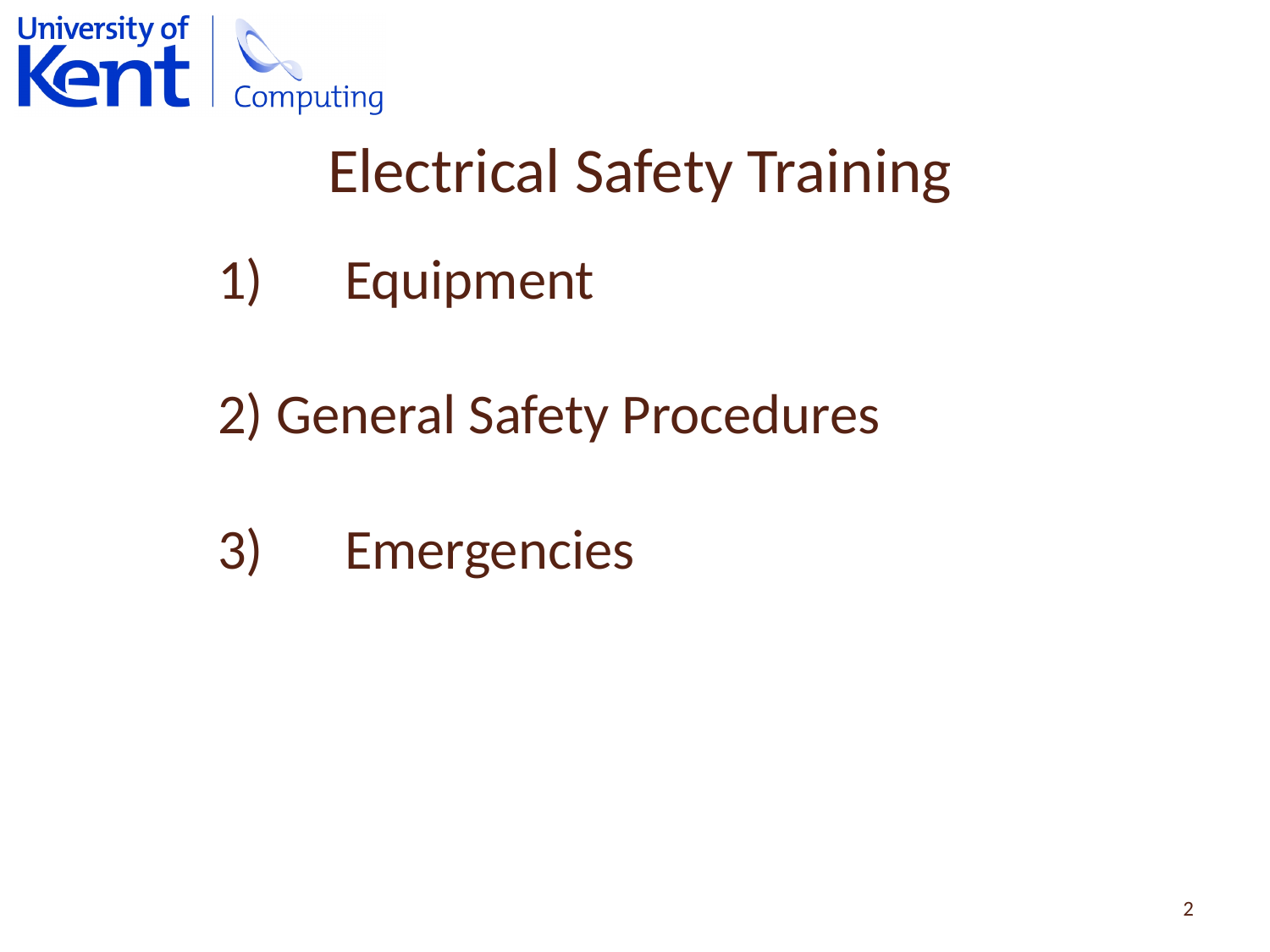

Electrical Safety Training
# 1)	Equipment 2) General Safety Procedures 3)	Emergencies
2